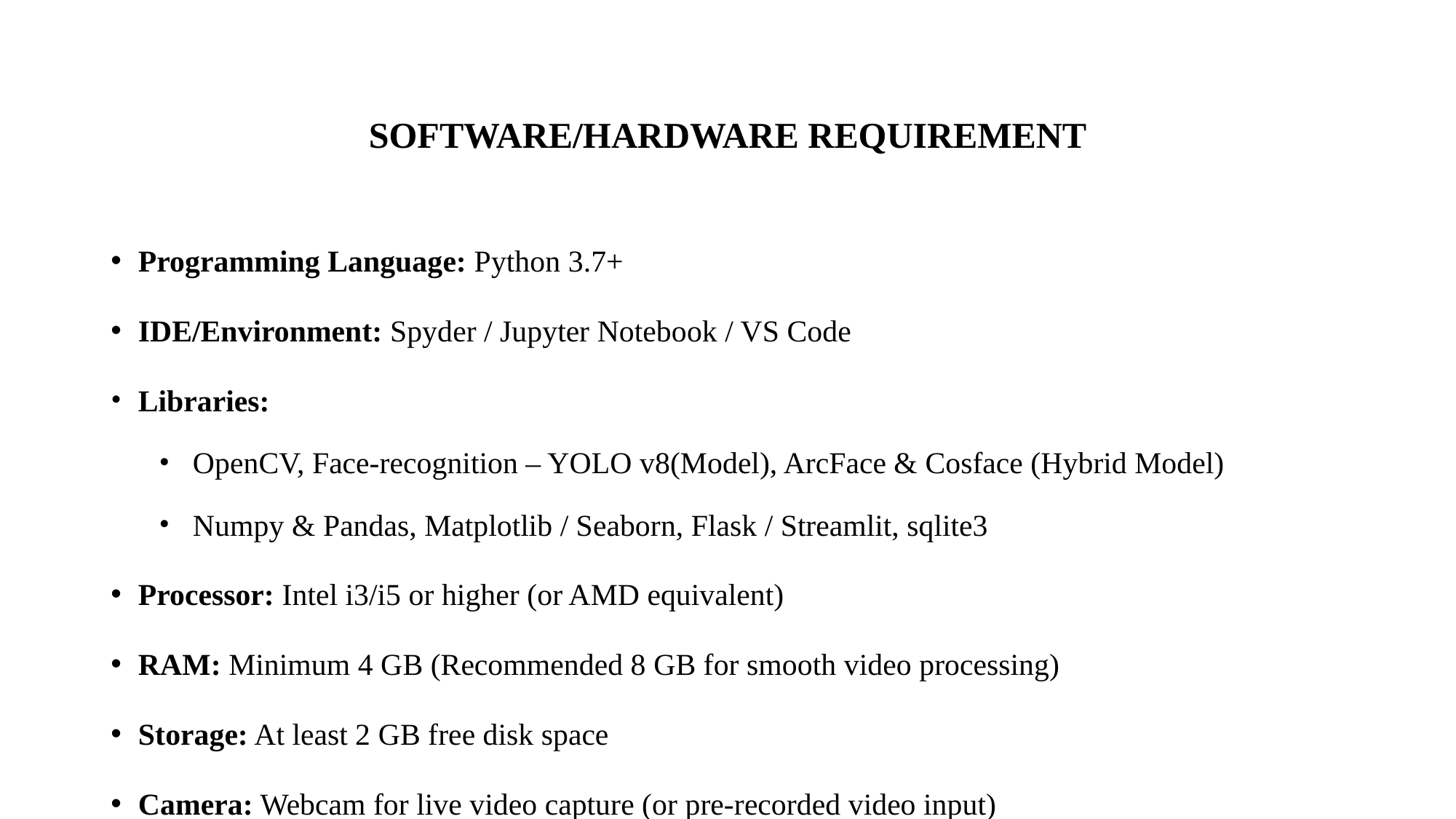

# SOFTWARE/HARDWARE REQUIREMENT
Programming Language: Python 3.7+
IDE/Environment: Spyder / Jupyter Notebook / VS Code
Libraries:
OpenCV, Face-recognition – YOLO v8(Model), ArcFace & Cosface (Hybrid Model)
Numpy & Pandas, Matplotlib / Seaborn, Flask / Streamlit, sqlite3
Processor: Intel i3/i5 or higher (or AMD equivalent)
RAM: Minimum 4 GB (Recommended 8 GB for smooth video processing)
Storage: At least 2 GB free disk space
Camera: Webcam for live video capture (or pre-recorded video input)